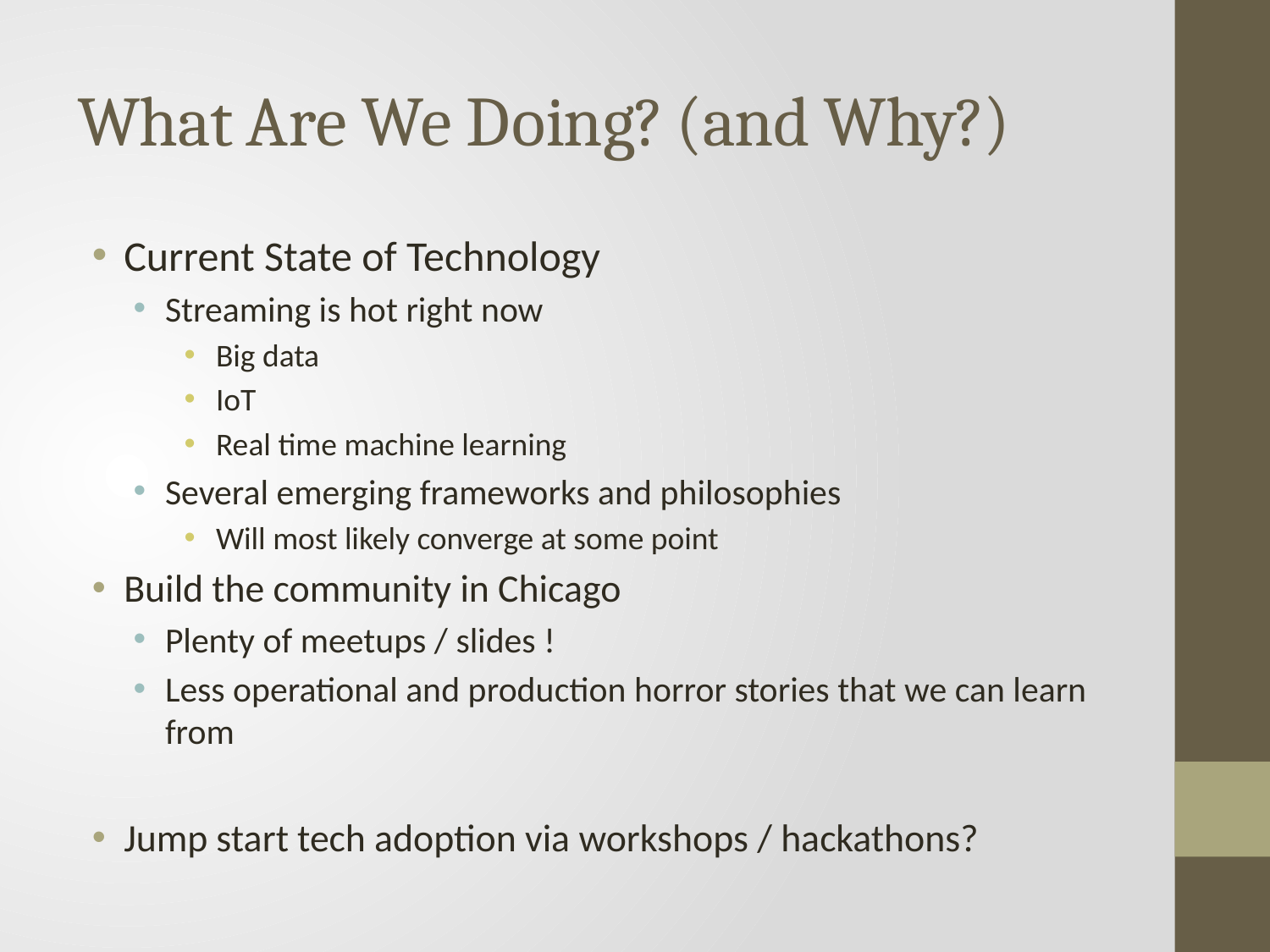

# What Are We Doing? (and Why?)
Current State of Technology
Streaming is hot right now
Big data
IoT
Real time machine learning
Several emerging frameworks and philosophies
Will most likely converge at some point
Build the community in Chicago
Plenty of meetups / slides !
Less operational and production horror stories that we can learn from

Jump start tech adoption via workshops / hackathons?